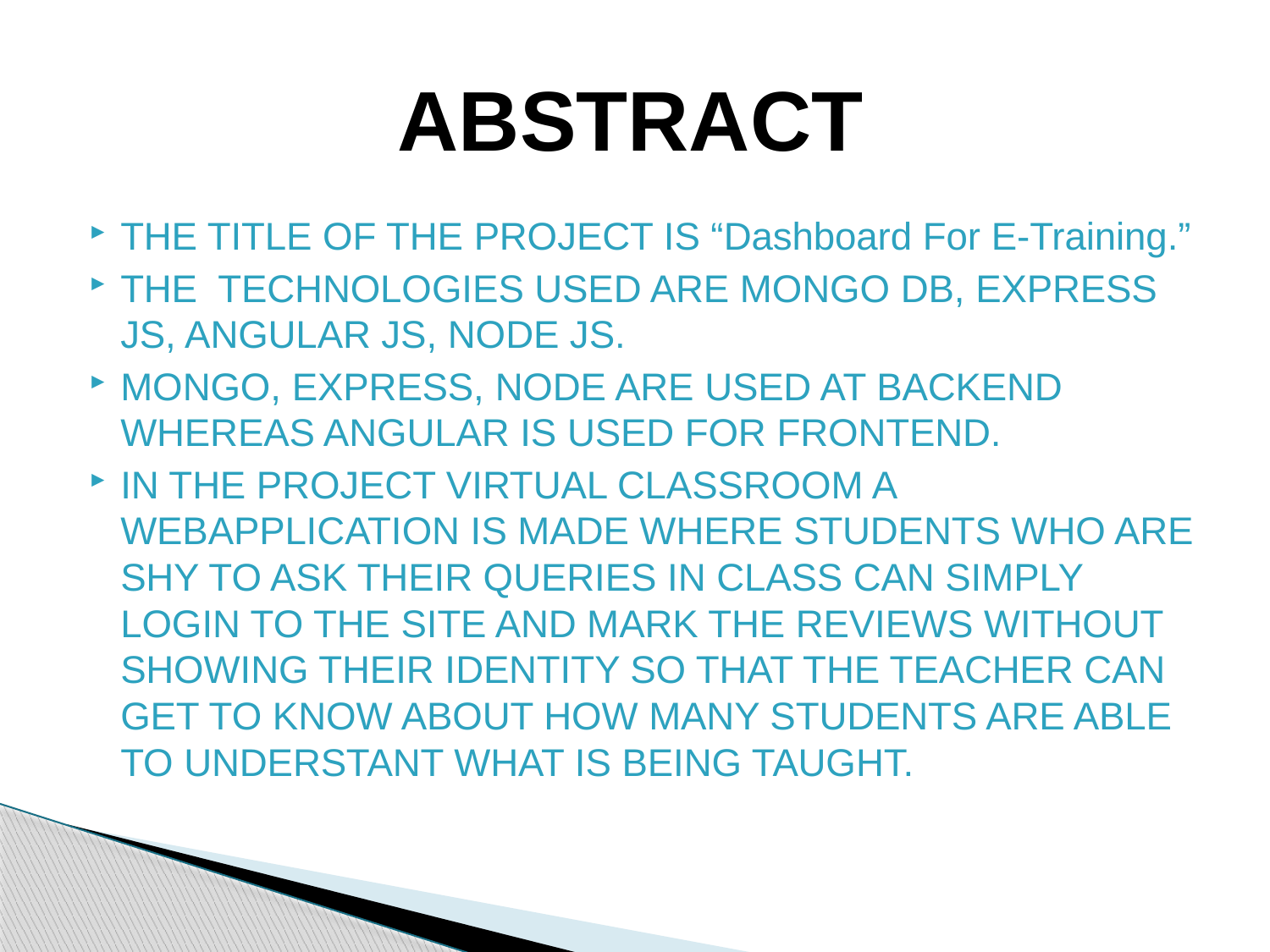

# ABSTRACT
THE TITLE OF THE PROJECT IS “Dashboard For E-Training.”
THE  TECHNOLOGIES USED ARE MONGO DB, EXPRESS JS, ANGULAR JS, NODE JS.
MONGO, EXPRESS, NODE ARE USED AT BACKEND WHEREAS ANGULAR IS USED FOR FRONTEND.
IN THE PROJECT VIRTUAL CLASSROOM A WEBAPPLICATION IS MADE WHERE STUDENTS WHO ARE SHY TO ASK THEIR QUERIES IN CLASS CAN SIMPLY LOGIN TO THE SITE AND MARK THE REVIEWS WITHOUT SHOWING THEIR IDENTITY SO THAT THE TEACHER CAN GET TO KNOW ABOUT HOW MANY STUDENTS ARE ABLE TO UNDERSTANT WHAT IS BEING TAUGHT.